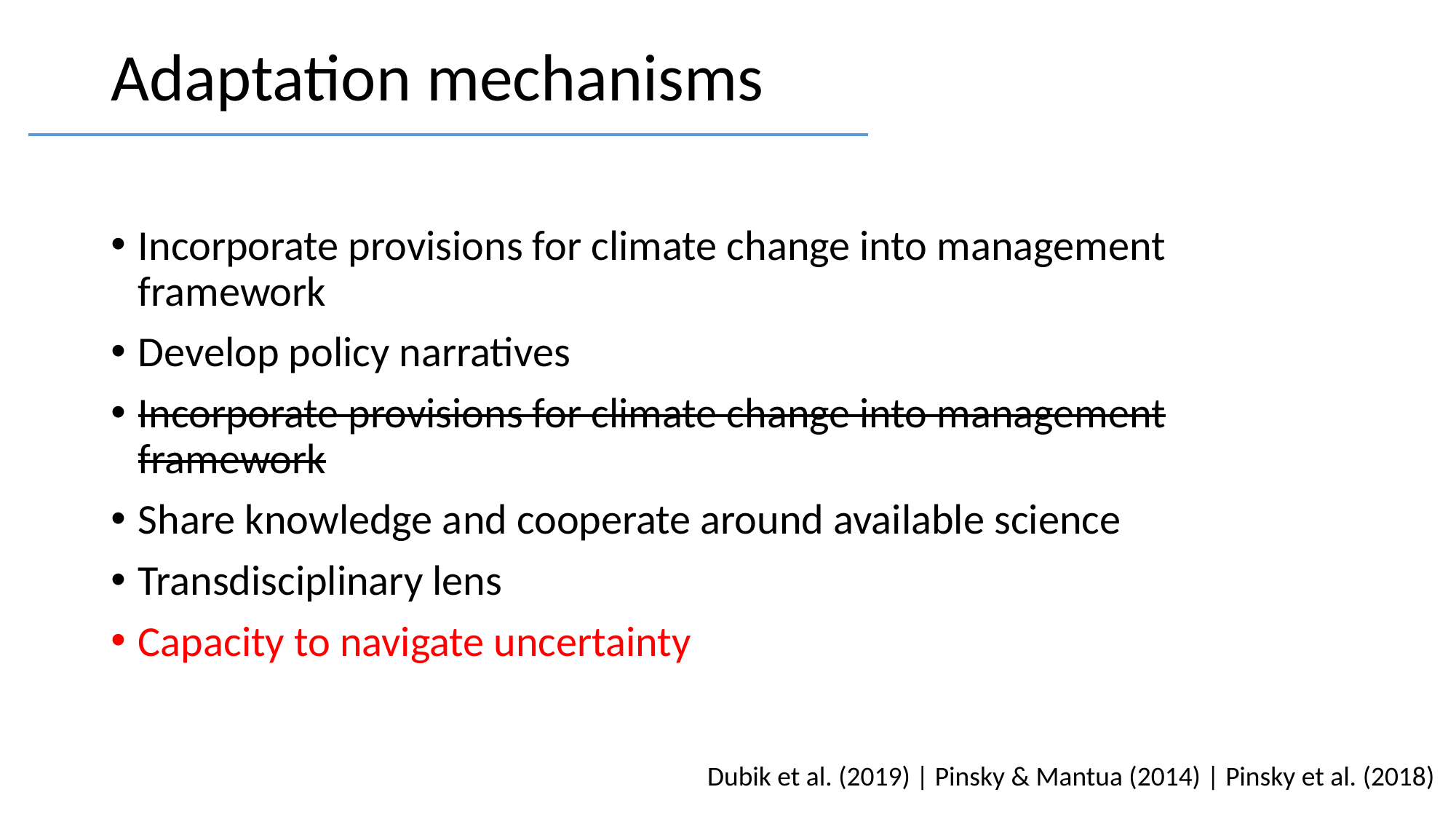

# Adaptation mechanisms
Incorporate provisions for climate change into management framework
Develop policy narratives
Incorporate provisions for climate change into management framework
Share knowledge and cooperate around available science
Transdisciplinary lens
Capacity to navigate uncertainty

Dubik et al. (2019) | Pinsky & Mantua (2014) | Pinsky et al. (2018)